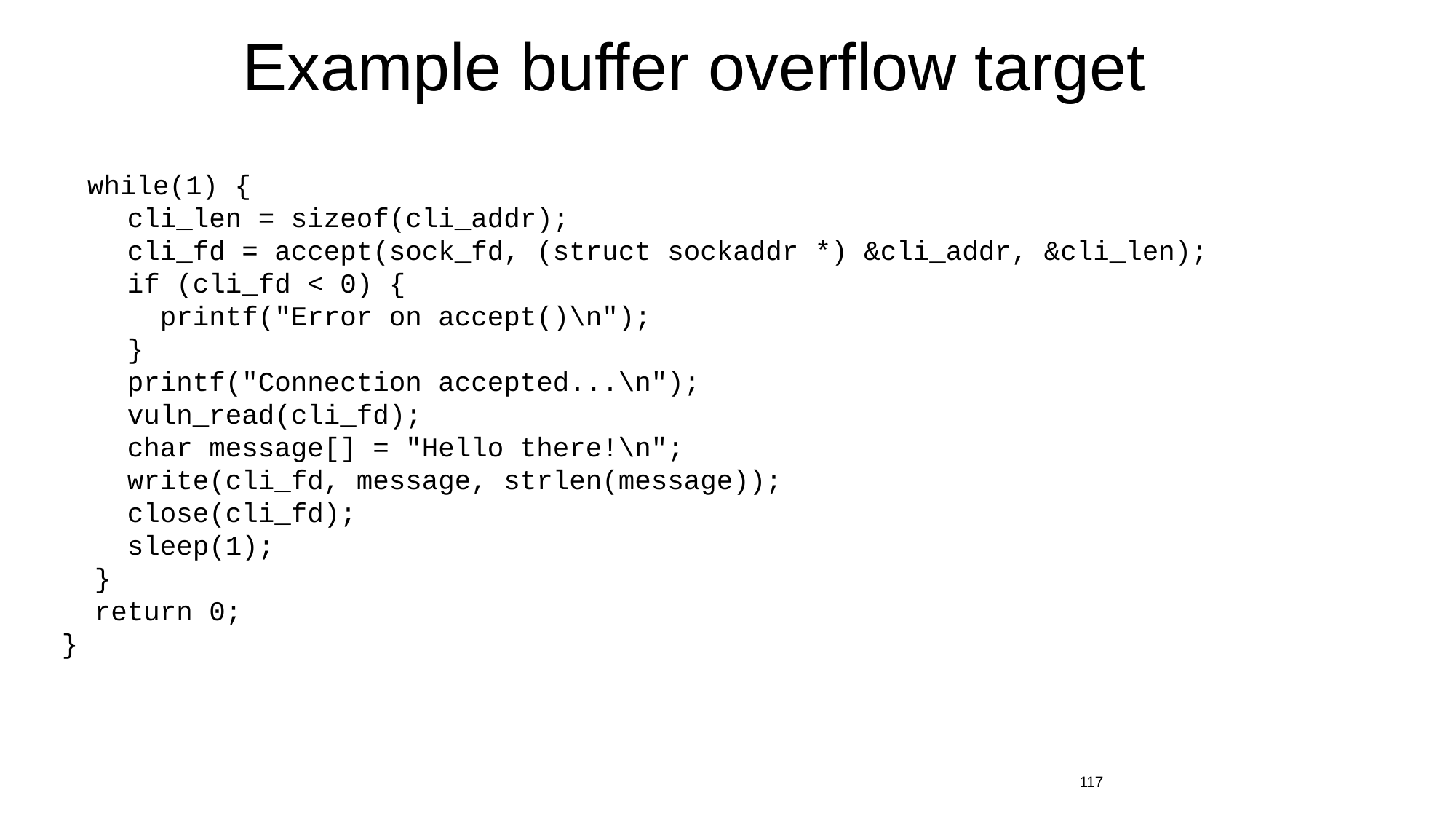

# Example buffer overflow target
  while(1) {
    cli_len = sizeof(cli_addr);
    cli_fd = accept(sock_fd, (struct sockaddr *) &cli_addr, &cli_len);
    if (cli_fd < 0) {
      printf("Error on accept()\n");
    }
    printf("Connection accepted...\n");
    vuln_read(cli_fd);
    char message[] = "Hello there!\n";
    write(cli_fd, message, strlen(message));
    close(cli_fd);
    sleep(1);
  }
  return 0;
}

117